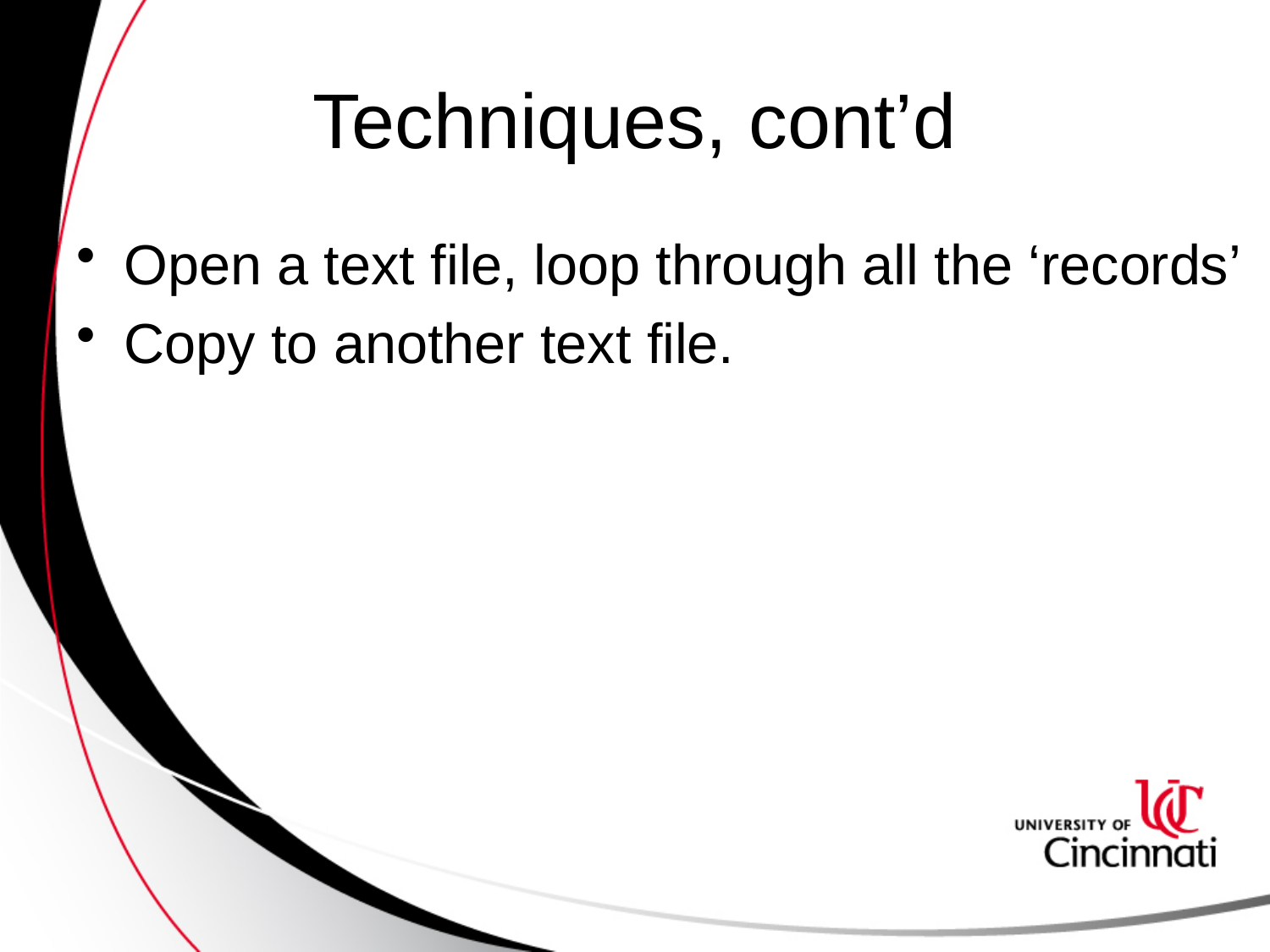

# Techniques, cont’d
Open a text file, loop through all the ‘records’
Copy to another text file.